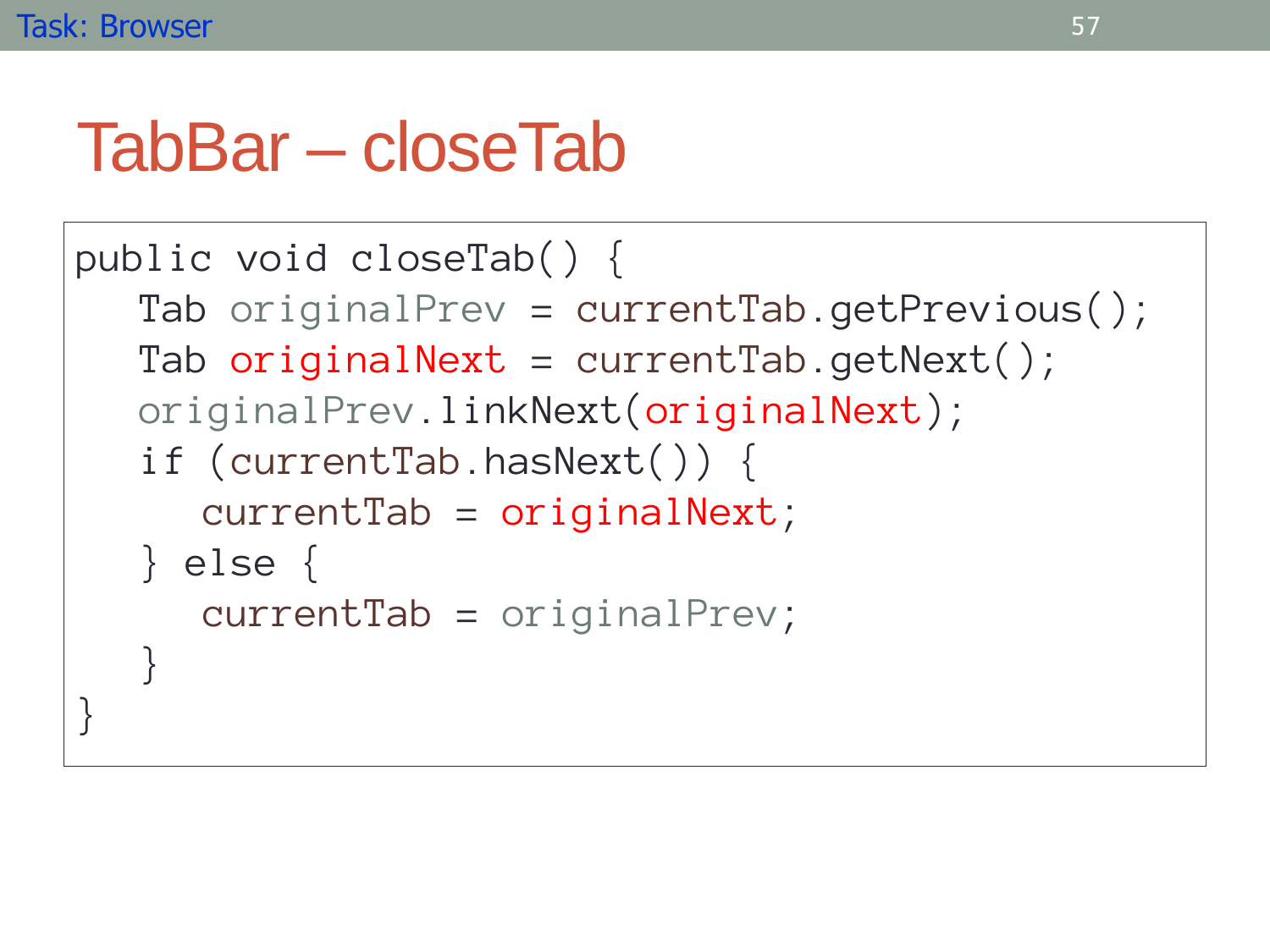

Task: Browser
57
# TabBar – closeTab
public void closeTab() {
Tab originalPrev = currentTab.getPrevious();
Tab originalNext = currentTab.getNext();
originalPrev.linkNext(originalNext);
if (currentTab.hasNext()) {
currentTab = originalNext;
} else {
currentTab = originalPrev;
}
}